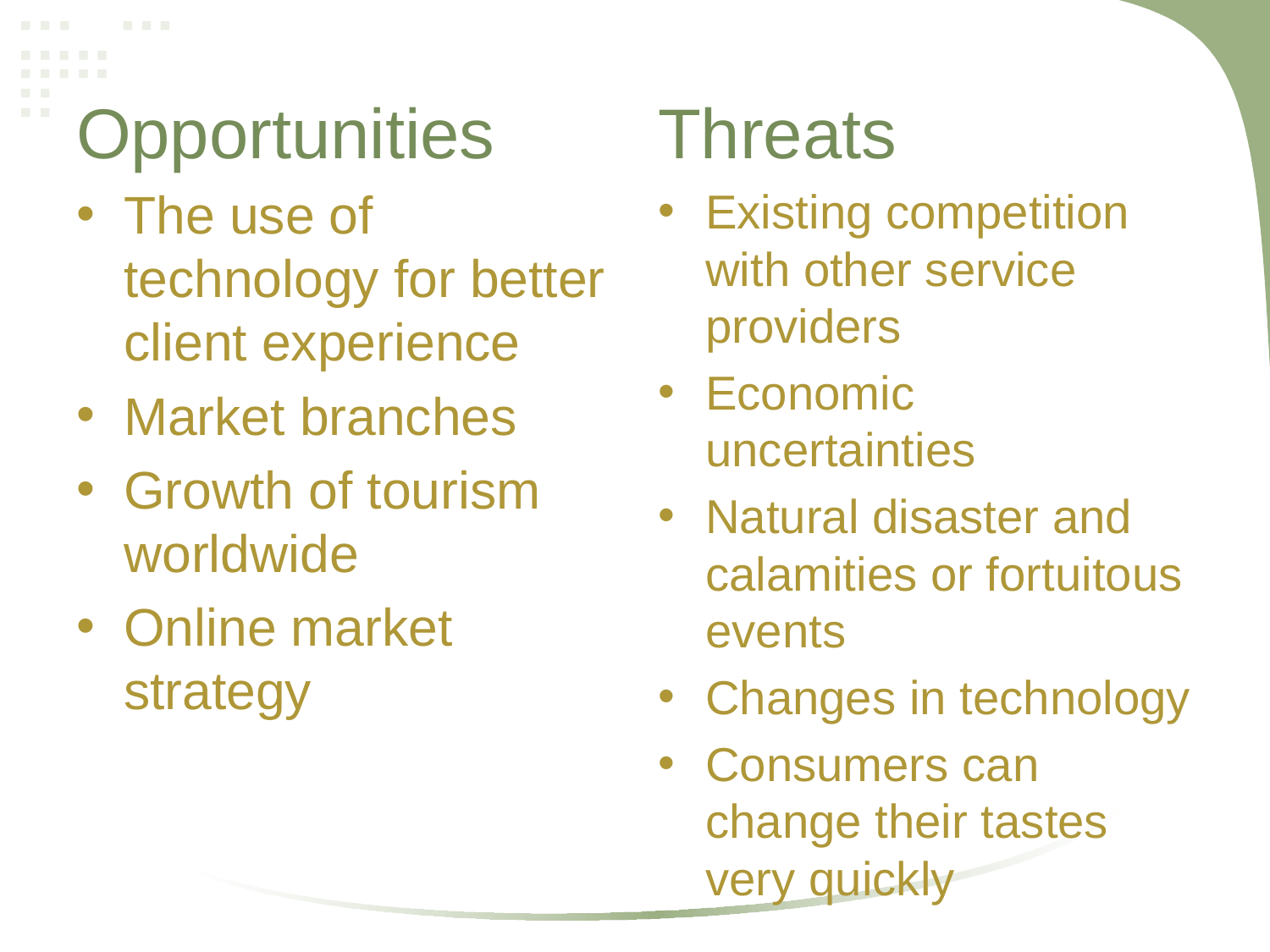

Opportunities
Threats
The use of technology for better client experience
Market branches
Growth of tourism worldwide
Online market strategy
Existing competition with other service providers
Economic uncertainties
Natural disaster and calamities or fortuitous events
Changes in technology
Consumers can change their tastes very quickly